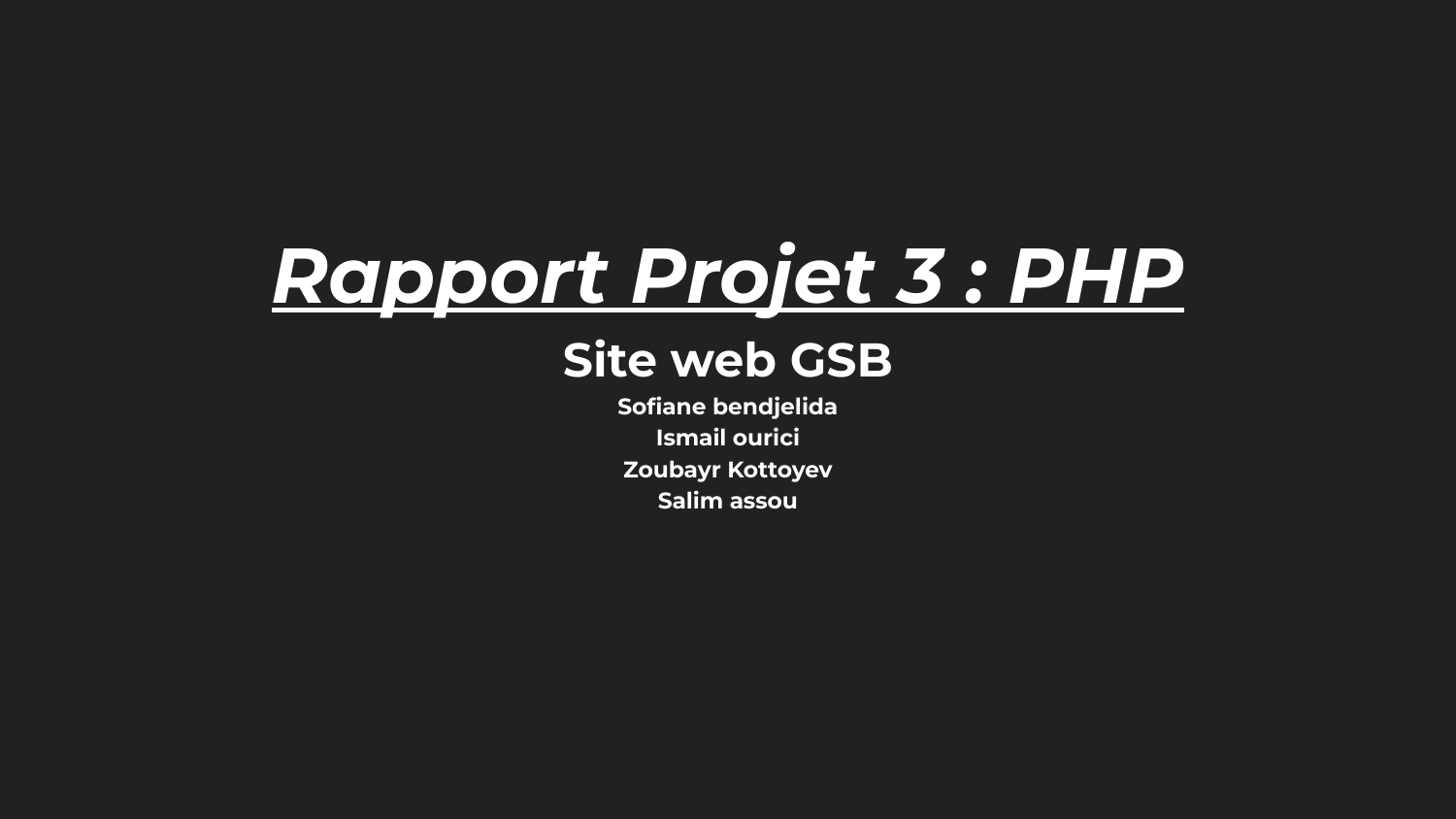

# Rapport Projet 3 : PHP
Site web GSB
Sofiane bendjelida
Ismail ourici
Zoubayr Kottoyev
Salim assou